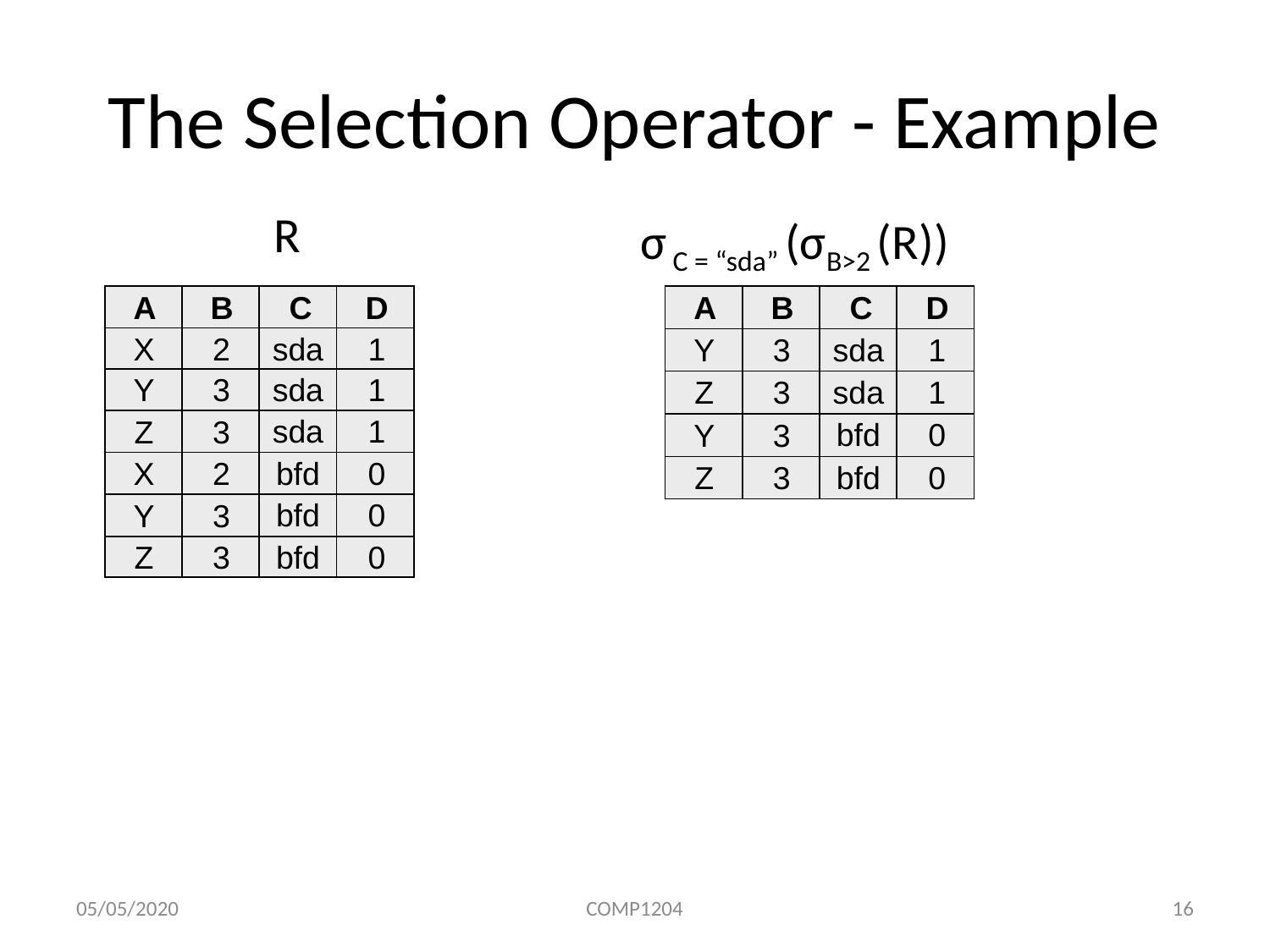

# The Selection Operator - Example
R
σ C = “sda” (σΒ>2 (R))
| A | B | C | D |
| --- | --- | --- | --- |
| X | 2 | sda | 1 |
| Y | 3 | sda | 1 |
| Z | 3 | sda | 1 |
| X | 2 | bfd | 0 |
| Y | 3 | bfd | 0 |
| Z | 3 | bfd | 0 |
| A | B | C | D |
| --- | --- | --- | --- |
| Y | 3 | sda | 1 |
| Z | 3 | sda | 1 |
| Y | 3 | bfd | 0 |
| Z | 3 | bfd | 0 |
05/05/2020
COMP1204
16